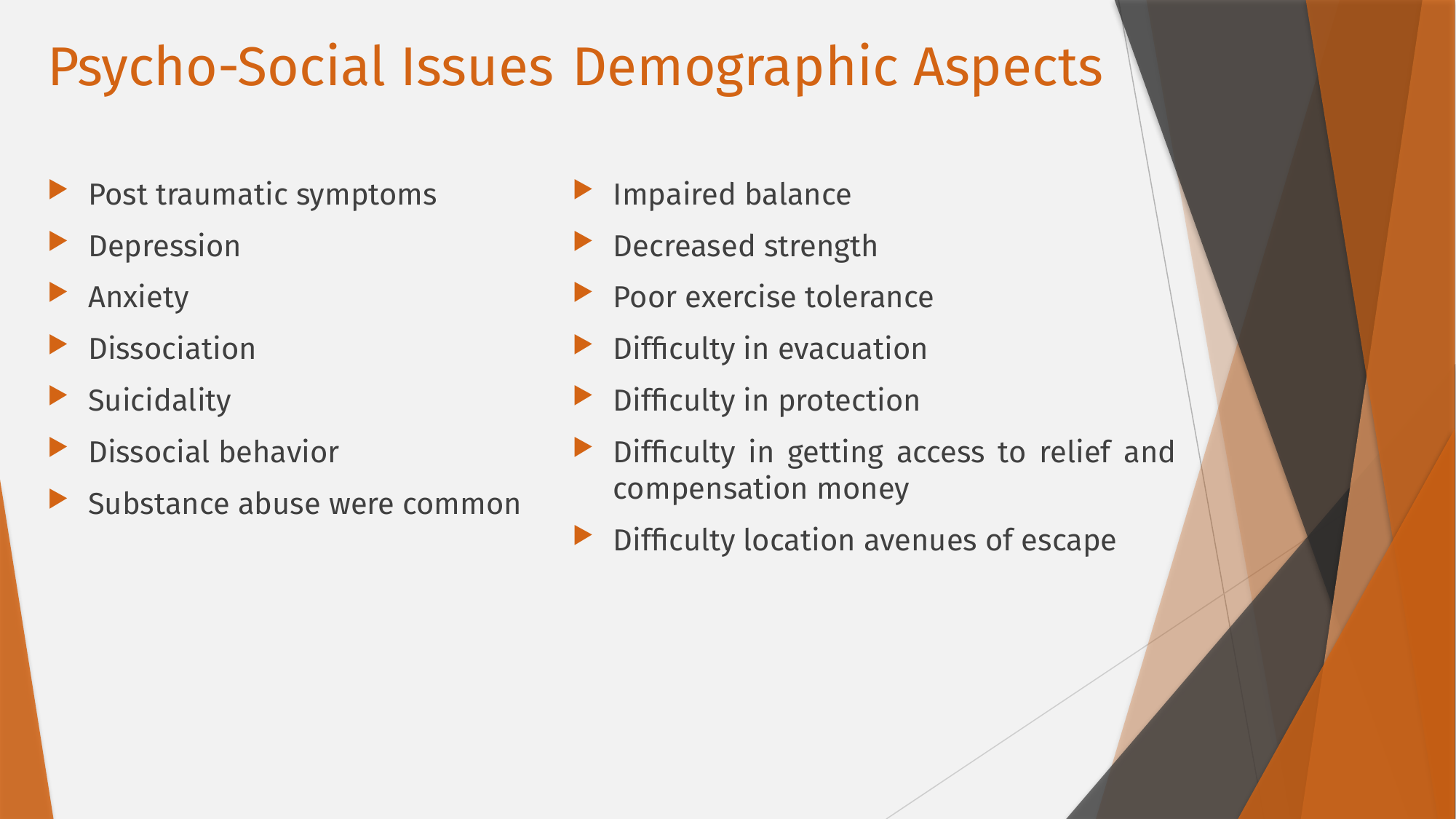

# Psycho-Social Issues
Demographic Aspects
Post traumatic symptoms
Depression
Anxiety
Dissociation
Suicidality
Dissocial behavior
Substance abuse were common

Impaired balance
Decreased strength
Poor exercise tolerance
Difficulty in evacuation
Difficulty in protection
Difficulty in getting access to relief and compensation money
Difficulty location avenues of escape